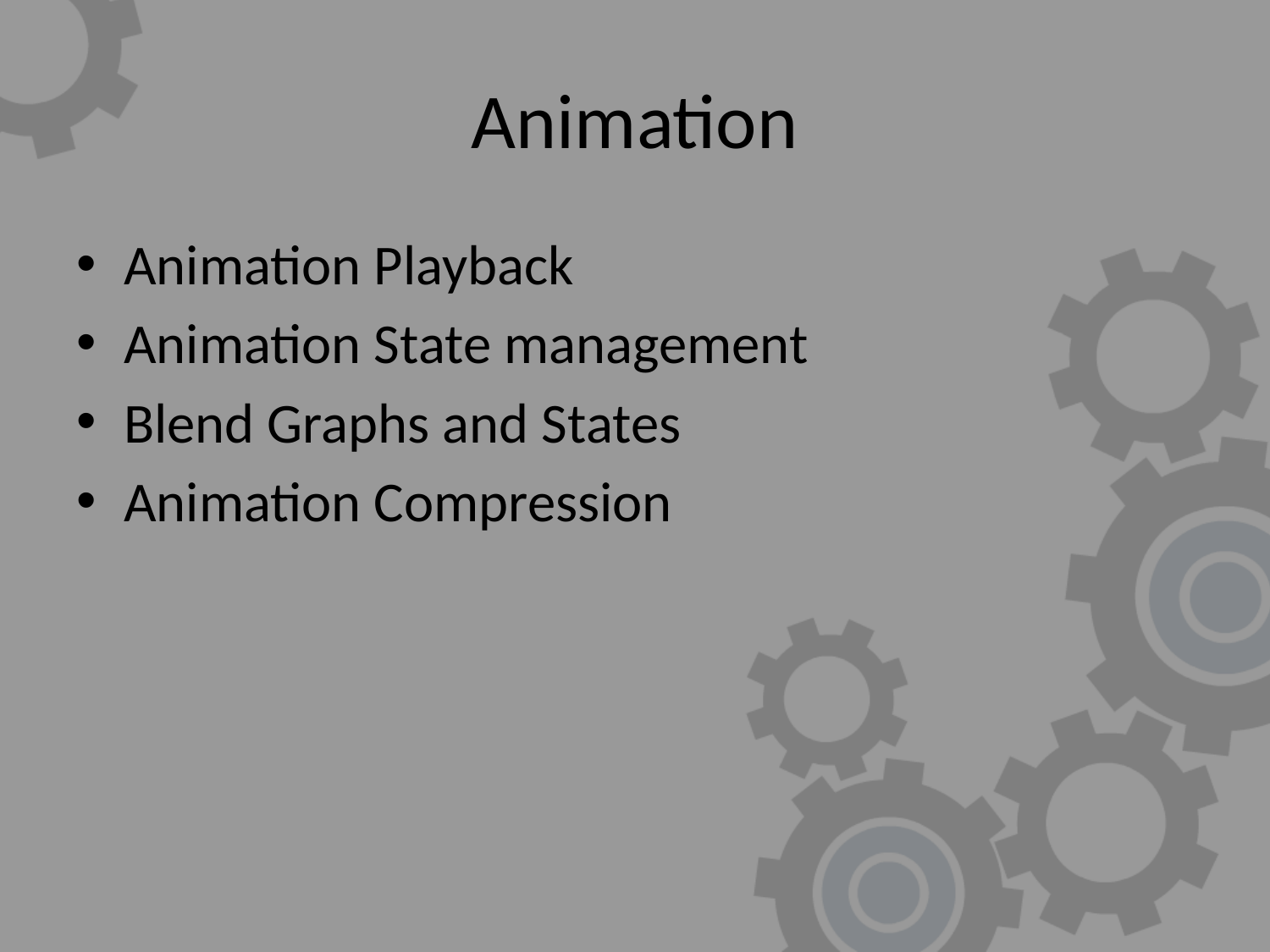

# Animation
Animation Playback
Animation State management
Blend Graphs and States
Animation Compression